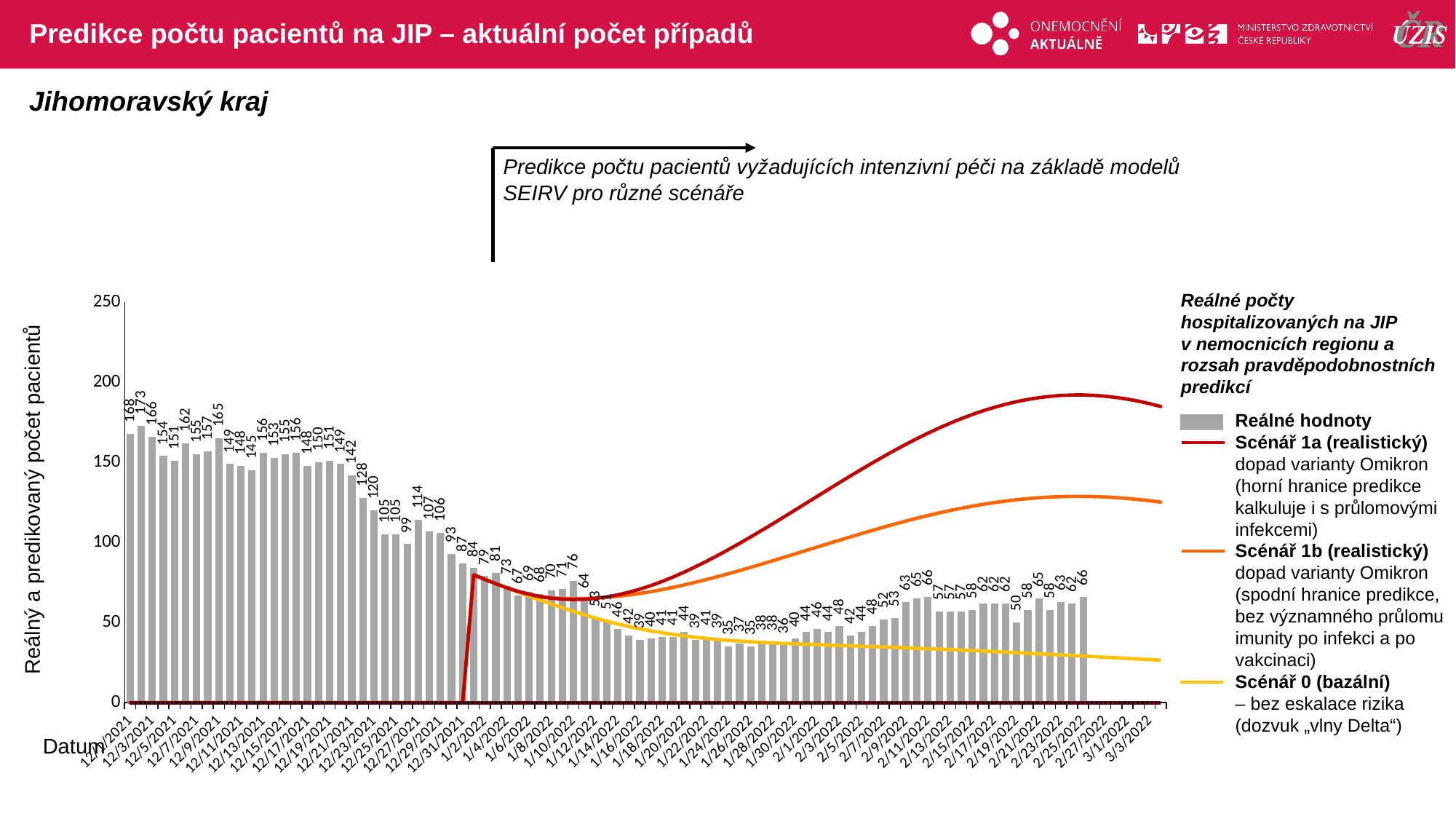

# Predikce počtu pacientů na JIP – aktuální počet případů
Jihomoravský kraj
Predikce počtu pacientů vyžadujících intenzivní péči na základě modelů SEIRV pro různé scénáře
Reálné počty hospitalizovaných na JIP v nemocnicích regionu a rozsah pravděpodobnostních predikcí

### Chart

| Category |  |  |  |  |  |  |
|---|---|---|---|---|---|---|
| 44531 | 168.0 | None | None | None | None | None |
| 44532 | 173.0 | None | None | None | None | None |
| 44533 | 166.0 | None | None | None | None | None |
| 44534 | 154.0 | None | None | None | None | None |
| 44535 | 151.0 | None | None | None | None | None |
| 44536 | 162.0 | None | None | None | None | None |
| 44537 | 155.0 | None | None | None | None | None |
| 44538 | 157.0 | None | None | None | None | None |
| 44539 | 165.0 | None | None | None | None | None |
| 44540 | 149.0 | None | None | None | None | None |
| 44541 | 148.0 | None | None | None | None | None |
| 44542 | 145.0 | None | None | None | None | None |
| 44543 | 156.0 | None | None | None | None | None |
| 44544 | 153.0 | None | None | None | None | None |
| 44545 | 155.0 | None | None | None | None | None |
| 44546 | 156.0 | None | None | None | None | None |
| 44547 | 148.0 | None | None | None | None | None |
| 44548 | 150.0 | None | None | None | None | None |
| 44549 | 151.0 | None | None | None | None | None |
| 44550 | 149.0 | None | None | None | None | None |
| 44551 | 142.0 | None | None | None | None | None |
| 44552 | 128.0 | None | None | None | None | None |
| 44553 | 120.0 | None | None | None | None | None |
| 44554 | 105.0 | None | None | None | None | None |
| 44555 | 105.0 | None | None | None | None | None |
| 44556 | 99.0 | None | None | None | None | None |
| 44557 | 114.0 | None | None | None | None | None |
| 44558 | 107.0 | None | None | None | None | None |
| 44559 | 106.0 | None | None | None | None | None |
| 44560 | 93.0 | None | None | None | None | None |
| 44561 | 87.0 | None | None | None | None | None |
| 44562 | 84.0 | 79.76666189360448 | 79.76666189360448 | 79.76666189360448 | None | None |
| 44563 | 79.0 | 76.97565067653282 | 76.97565067653282 | 76.97565067653282 | None | None |
| 44564 | 81.0 | 74.2363759979382 | 74.2363759979382 | 74.2363759979382 | None | None |
| 44565 | 73.0 | 71.55115111370726 | 71.7011822370749 | 71.7011822370749 | None | None |
| 44566 | 67.0 | 68.92194629372605 | 69.47294403369091 | 69.47294403369091 | None | None |
| 44567 | 69.0 | 66.42524260126184 | 67.68064643351761 | 67.68064643351761 | None | None |
| 44568 | 68.0 | 63.982147162011216 | 65.88834883334431 | 66.2694747360473 | None | None |
| 44569 | 70.0 | 61.59401410883909 | 65.37901467832022 | 65.25080642599909 | None | None |
| 44570 | 71.0 | 59.26196796526878 | 65.0678701225227 | 64.62851731440405 | None | None |
| 44571 | 76.0 | 56.98698262643365 | 64.95475034551384 | 64.40227776038635 | None | None |
| 44572 | 64.0 | 54.81379734990801 | 65.03738187544047 | 64.56754082023961 | None | None |
| 44573 | 53.0 | 52.77268381891039 | 65.31165247492812 | 65.11608201921491 | None | None |
| 44574 | 51.0 | 50.877973748940235 | 65.77151194451258 | 66.03580095838385 | None | None |
| 44575 | 46.0 | 49.1342712410299 | 66.41023445950665 | 67.31324598837196 | None | None |
| 44576 | 42.0 | 47.54079306057018 | 67.22005262677453 | 68.93288232290769 | None | None |
| 44577 | 39.0 | 46.09380644485945 | 68.19285901533743 | 70.87849510003353 | None | None |
| 44578 | 40.0 | 44.78791220110155 | 69.3206221550683 | 73.13402137949527 | None | None |
| 44579 | 41.0 | 43.61628067163386 | 70.59368972410417 | 75.680156517567 | None | None |
| 44580 | 41.0 | 42.57096146016011 | 71.99866279123961 | 78.49010265183789 | None | None |
| 44581 | 44.0 | 41.64293186018402 | 73.5213638309276 | 81.53550473121388 | None | None |
| 44582 | 39.0 | 40.82294919603447 | 75.14913539094894 | 84.79104785125655 | None | None |
| 44583 | 41.0 | 40.10144023529464 | 76.87080231678405 | 88.23438170292675 | None | None |
| 44584 | 39.0 | 39.46897994637973 | 78.67617410371912 | 91.8451252767969 | None | None |
| 44585 | 35.0 | 38.916592937925344 | 80.55574676926301 | 95.60427060788463 | None | None |
| 44586 | 37.0 | 38.43480250000562 | 82.50036617341762 | 99.49350941619385 | None | None |
| 44587 | 35.0 | 38.01243136444284 | 84.50058972964744 | 103.49395652865354 | None | None |
| 44588 | 38.0 | 37.6383762528678 | 86.54706758912691 | 107.58691224761249 | None | None |
| 44589 | 38.0 | 37.303025607290955 | 88.63085163229225 | 111.75448033394315 | None | None |
| 44590 | 36.0 | 36.9982924407737 | 90.74314567134803 | 115.97906841205472 | None | None |
| 44591 | 40.0 | 36.71732499297539 | 92.87545155352836 | 120.24368017641542 | None | None |
| 44592 | 44.0 | 36.45430504741227 | 95.019391479592 | 124.53156002854267 | None | None |
| 44593 | 46.0 | 36.20421681766553 | 97.16658801307861 | 128.8259530955159 | None | None |
| 44594 | 44.0 | 35.96243932346296 | 99.30850191792838 | 133.10978090521542 | None | None |
| 44595 | 48.0 | 35.72494221828681 | 101.43643375832423 | 137.36564458600708 | None | None |
| 44596 | 42.0 | 35.48844366361525 | 103.54157807869315 | 141.57593322674492 | None | None |
| 44597 | 44.0 | 35.2502444581626 | 105.61499127763106 | 145.72275962462078 | None | None |
| 44598 | 48.0 | 35.00827812425612 | 107.64767068939733 | 149.78811844815328 | None | None |
| 44599 | 52.0 | 34.760971406626425 | 109.63067988653043 | 153.75413684241946 | None | None |
| 44600 | 53.0 | 34.507135720298784 | 111.55515163314836 | 157.60308033565536 | None | None |
| 44601 | 63.0 | 34.24595937512286 | 113.41270997354873 | 161.31819701645605 | None | None |
| 44602 | 65.0 | 33.97693246134671 | 115.19531886231267 | 164.88341479398403 | None | None |
| 44603 | 66.0 | 33.699790036289805 | 116.8952736785135 | 168.2833244263857 | None | None |
| 44604 | 57.0 | 33.41443013231087 | 118.50517526204769 | 171.50312759345402 | None | None |
| 44605 | 57.0 | 33.12090424048842 | 120.01809254956306 | 174.5289621684848 | None | None |
| 44606 | 57.0 | 32.81943740337568 | 121.42757784209552 | 177.34793275354966 | None | None |
| 44607 | 58.0 | 32.510378326676936 | 122.72765714320819 | 179.9480913557751 | None | None |
| 44608 | 62.0 | 32.19413972398662 | 123.91289051779424 | 182.31855810494707 | None | None |
| 44609 | 62.0 | 31.871125092376477 | 124.9783989293857 | 184.44957492813003 | None | None |
| 44610 | 62.0 | 31.541744430589503 | 125.9198902450435 | 186.3325575594456 | None | None |
| 44611 | 50.0 | 31.206394244179933 | 126.73369004383751 | 187.96015715703368 | None | None |
| 44612 | 58.0 | 30.865527795734135 | 127.41676437797896 | 189.32630582531658 | None | None |
| 44613 | 65.0 | 30.519634585791707 | 127.9667137157009 | 190.4262045007605 | None | None |
| 44614 | 58.0 | 30.169201372571006 | 128.38182281118333 | 191.25642269172533 | None | None |
| 44615 | 63.0 | 29.81471680674839 | 128.66106396280642 | 191.8149049949714 | None | None |
| 44616 | 62.0 | 29.456656037141567 | 128.80407663101334 | 192.10093033138534 | None | None |
| 44617 | 66.0 | 29.095474047072205 | 128.8111570110172 | 192.11509109139303 | None | None |
| 44618 | None | 28.731605167228352 | 128.68325634528924 | 191.8592897599371 | None | None |
| 44619 | None | 28.365462973426496 | 128.42197227101775 | 191.33672161139413 | None | None |
| 44620 | None | 27.997423580920916 | 128.02953338320629 | 190.5518438357712 | None | None |
| 44621 | None | 27.62784591133405 | 127.50877656934298 | 189.51033020804465 | None | None |
| 44622 | None | 27.257073356379827 | 126.86311776644341 | 188.21901260224544 | None | None |
| 44623 | None | 26.88543102015122 | 126.09651285628114 | 186.68580278192087 | None | None |
| 44624 | None | 26.51322441984483 | 125.21341746592135 | 184.91961200120133 | None | None |
|  | None | None | None | None | None | None |
|  | None | None | None | None | None | None |
Reálné hodnoty
Scénář 1a (realistický)  dopad varianty Omikron (horní hranice predikce kalkuluje i s průlomovými infekcemi)
Scénář 1b (realistický)   dopad varianty Omikron (spodní hranice predikce, bez významného průlomu imunity po infekci a po vakcinaci)
Scénář 0 (bazální)
– bez eskalace rizika (dozvuk „vlny Delta“)

Reálný a predikovaný počet pacientů
Datum